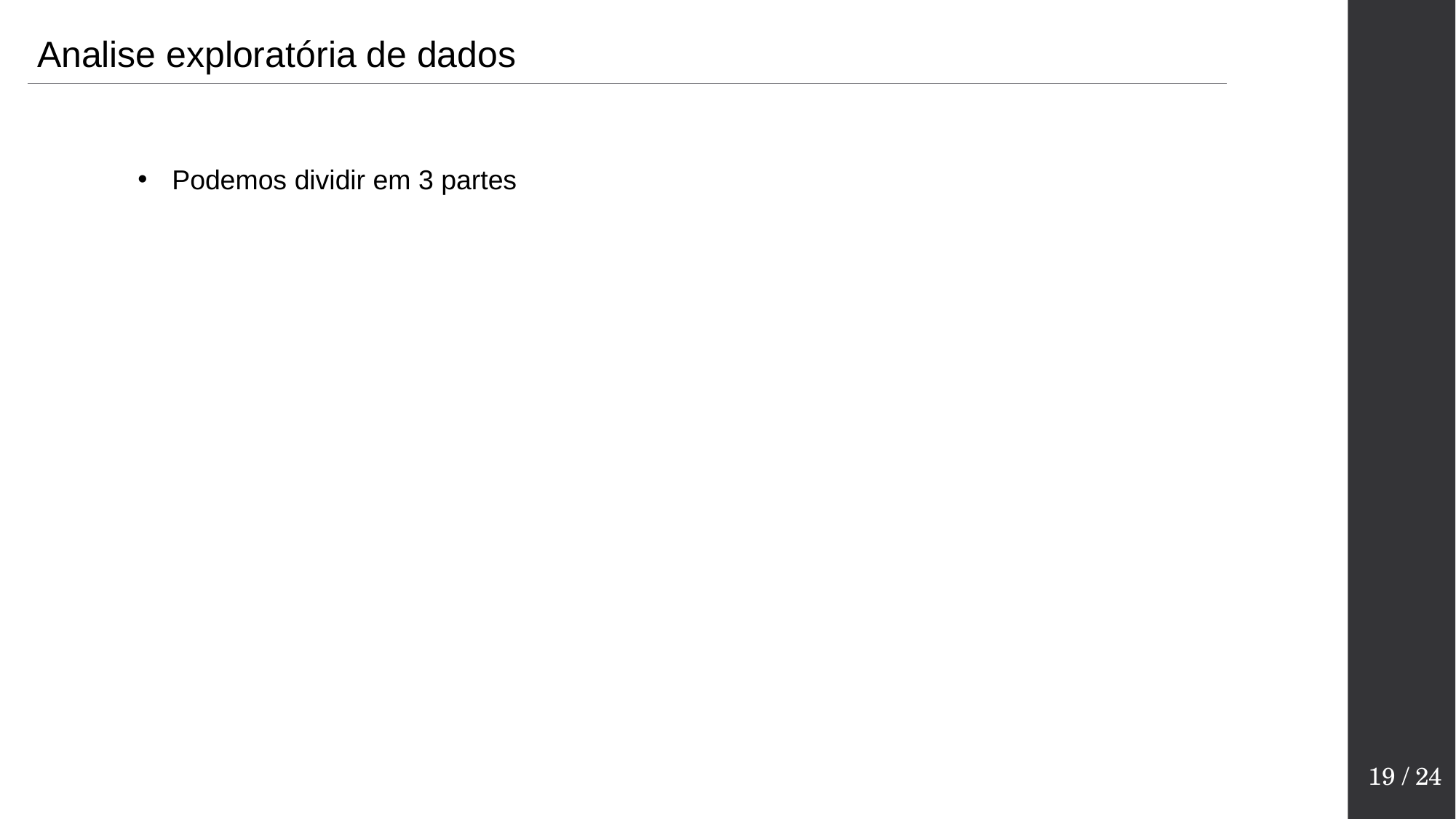

Analise exploratória de dados
Podemos dividir em 3 partes